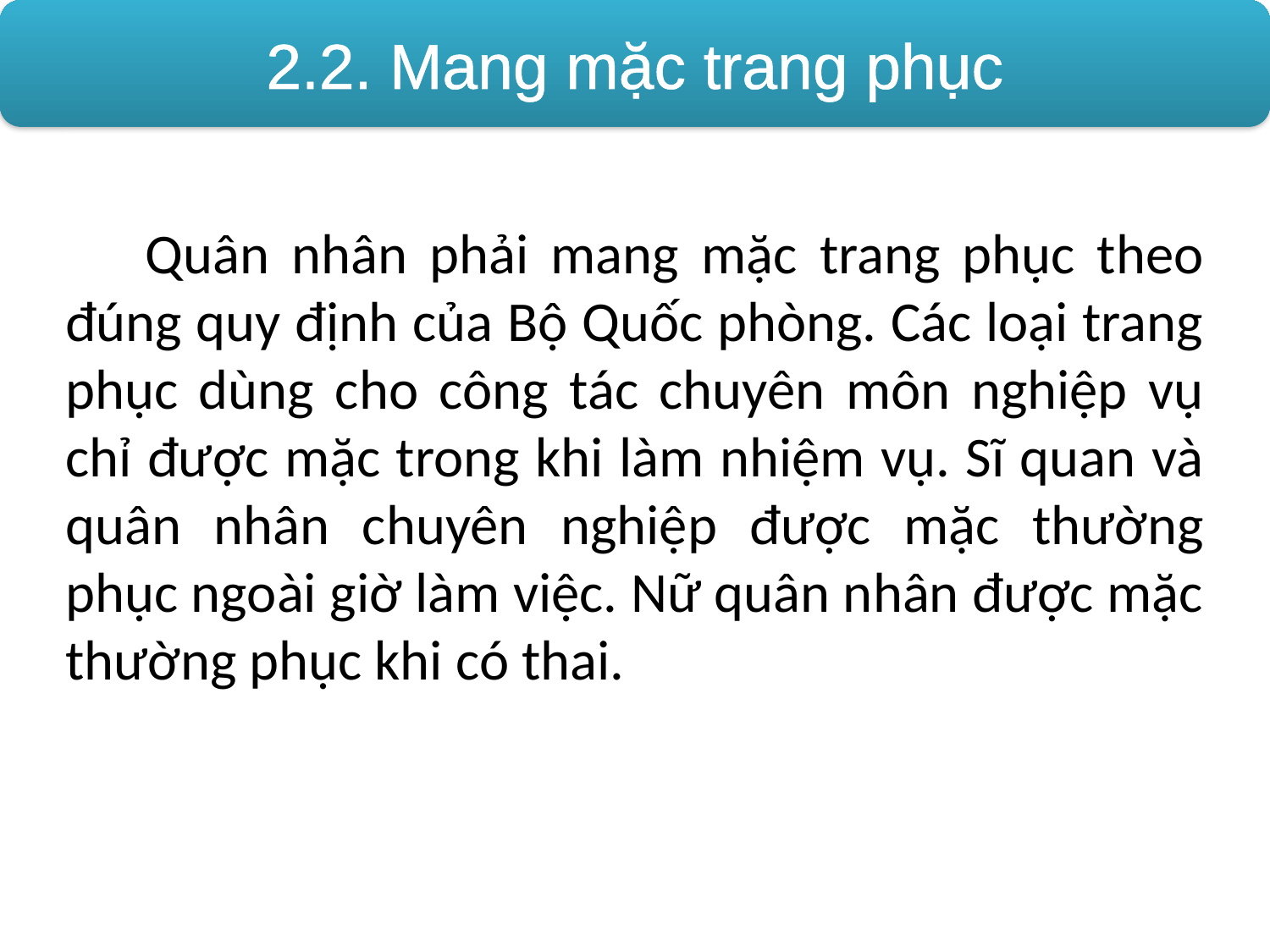

2.2. Mang mặc trang phục
Quân nhân phải mang mặc trang phục theo đúng quy định của Bộ Quốc phòng. Các loại trang phục dùng cho công tác chuyên môn nghiệp vụ chỉ được mặc trong khi làm nhiệm vụ. Sĩ quan và quân nhân chuyên nghiệp được mặc thường phục ngoài giờ làm việc. Nữ quân nhân được mặc thường phục khi có thai.